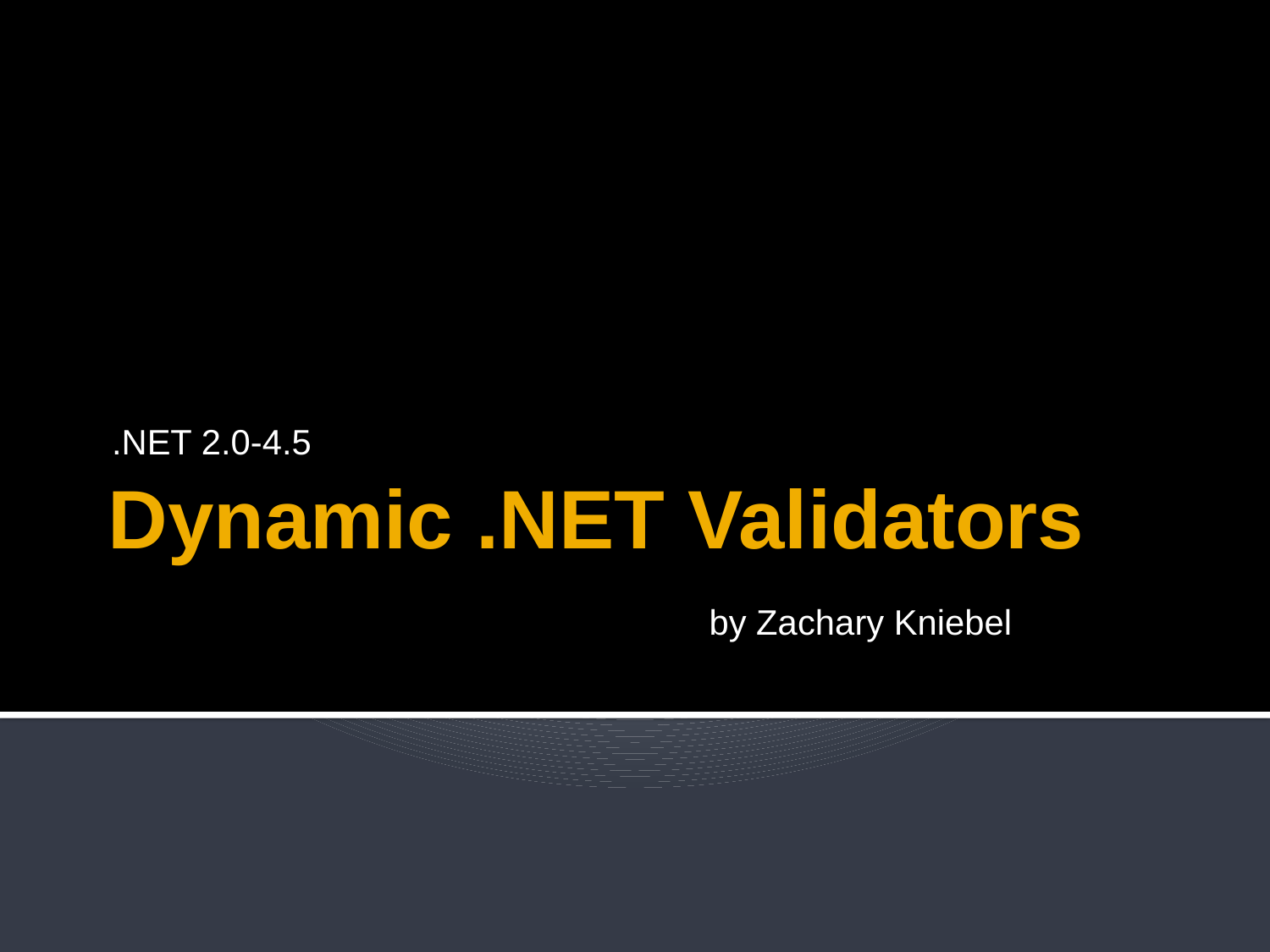

.NET 2.0-4.5
# Dynamic .NET Validators
by Zachary Kniebel